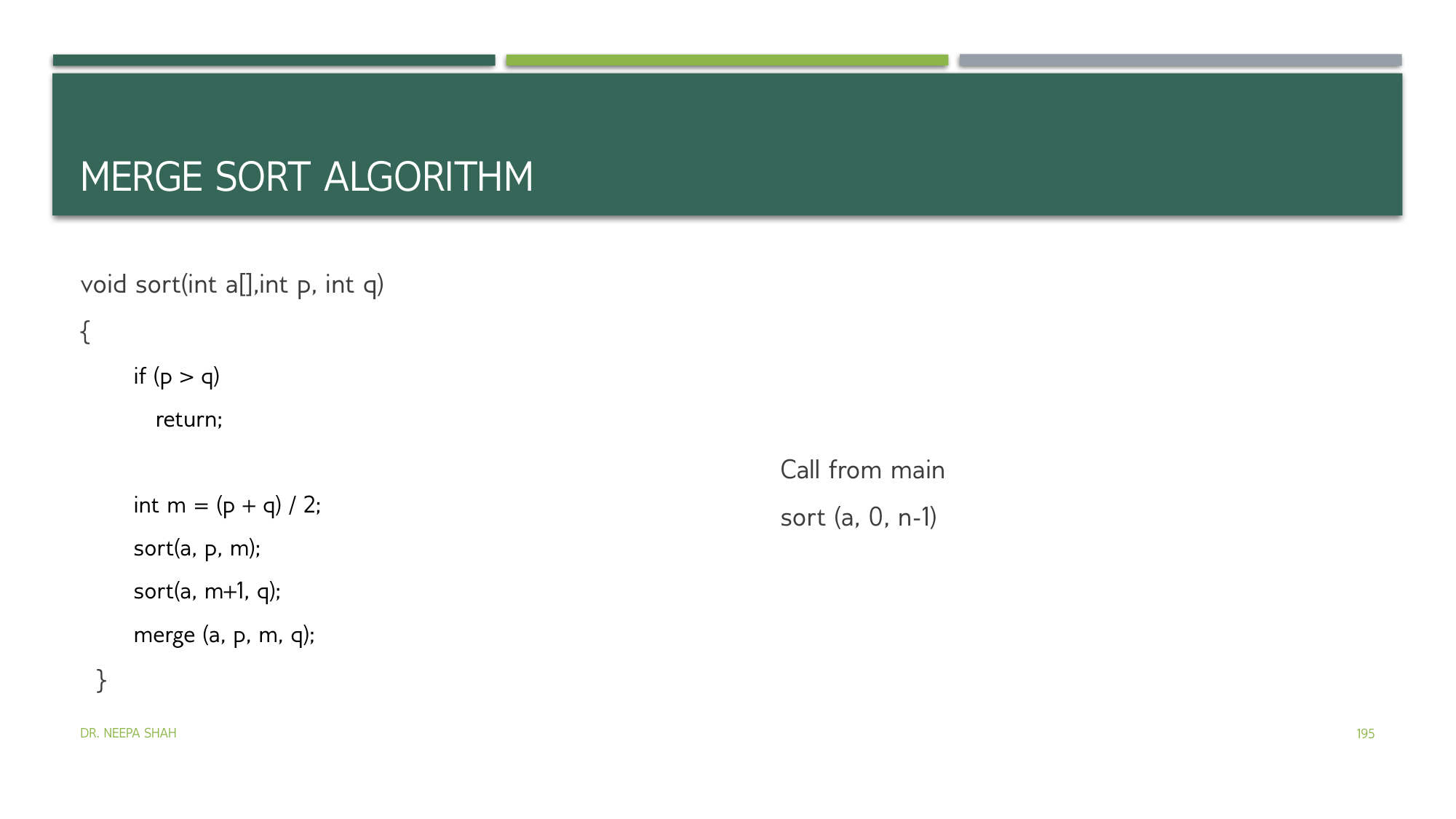

# Merge Sort Algorithm
void sort(int a[],int p, int q)
{
  if (p > q)
	return;

  int m = (p + q) / 2;
  sort(a, p, m);
  sort(a, m+1, q);
  merge (a, p, m, q);
  }
Call from main
sort (a, 0, n-1)
Dr. Neepa Shah
195